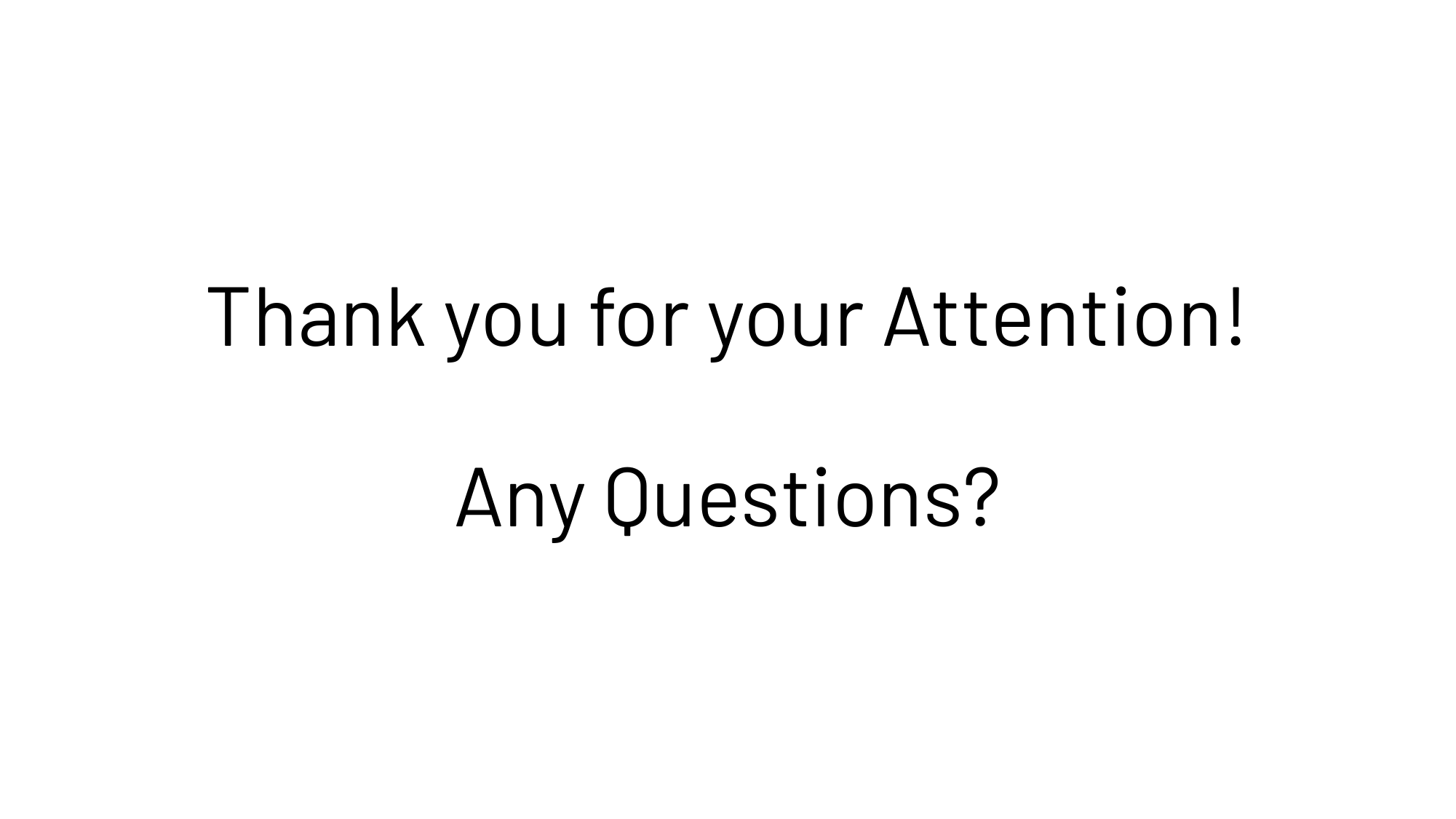

# Thank you for your Attention! Any Questions?